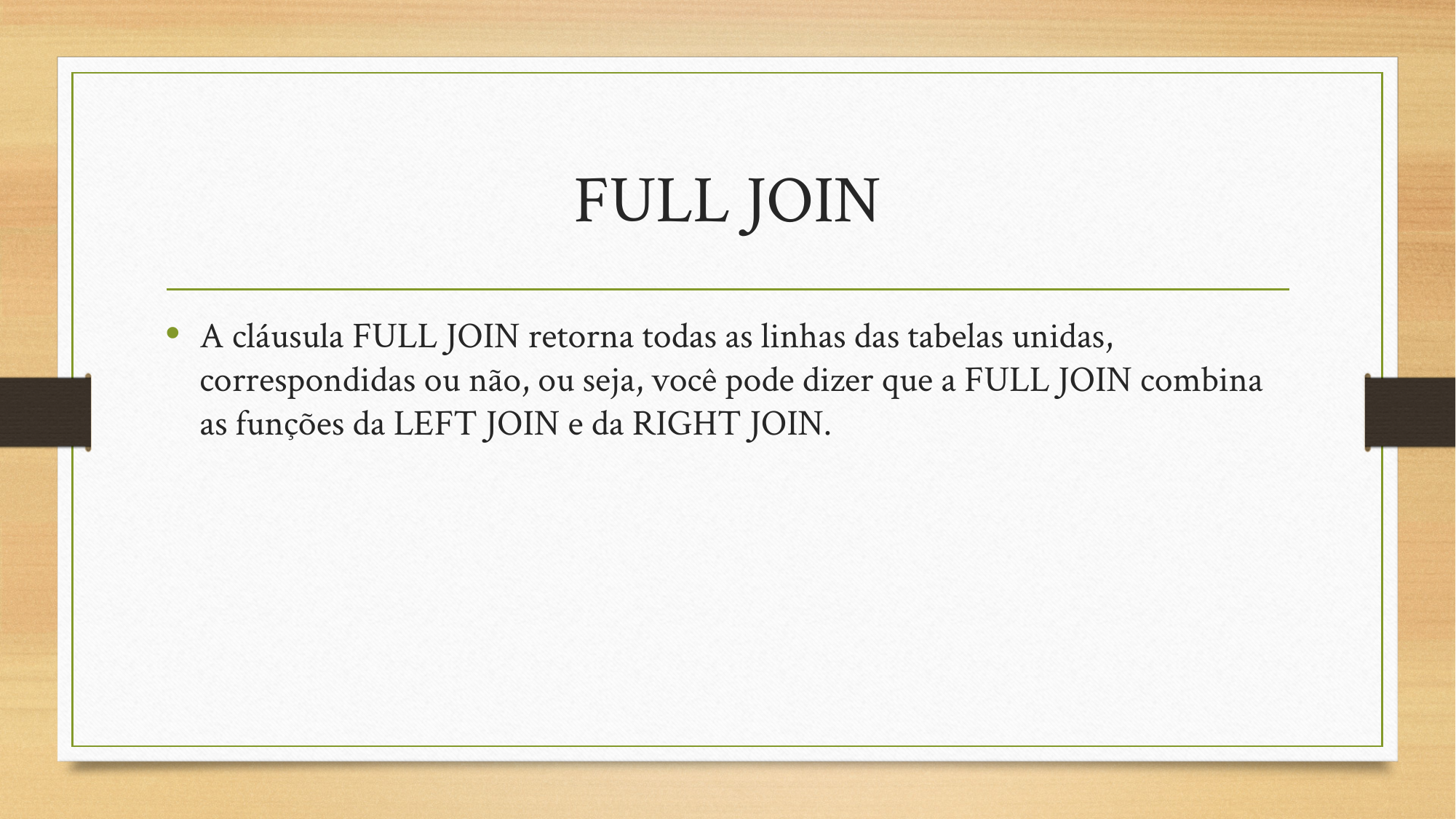

# FULL JOIN
A cláusula FULL JOIN retorna todas as linhas das tabelas unidas, correspondidas ou não, ou seja, você pode dizer que a FULL JOIN combina as funções da LEFT JOIN e da RIGHT JOIN.